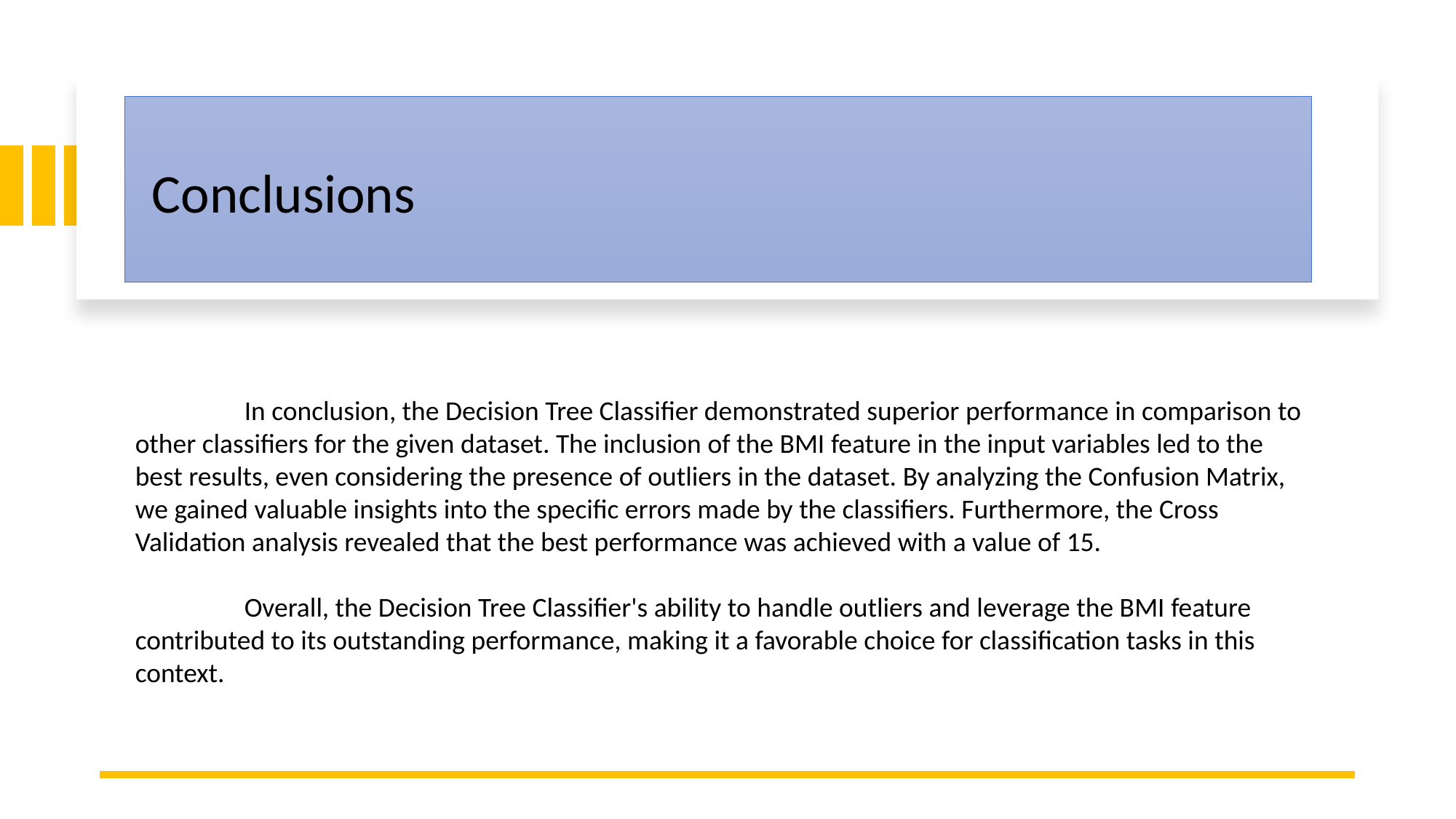

# Conclusions

	In conclusion, the Decision Tree Classifier demonstrated superior performance in comparison to other classifiers for the given dataset. The inclusion of the BMI feature in the input variables led to the best results, even considering the presence of outliers in the dataset. By analyzing the Confusion Matrix, we gained valuable insights into the specific errors made by the classifiers. Furthermore, the Cross Validation analysis revealed that the best performance was achieved with a value of 15.

	Overall, the Decision Tree Classifier's ability to handle outliers and leverage the BMI feature contributed to its outstanding performance, making it a favorable choice for classification tasks in this context.